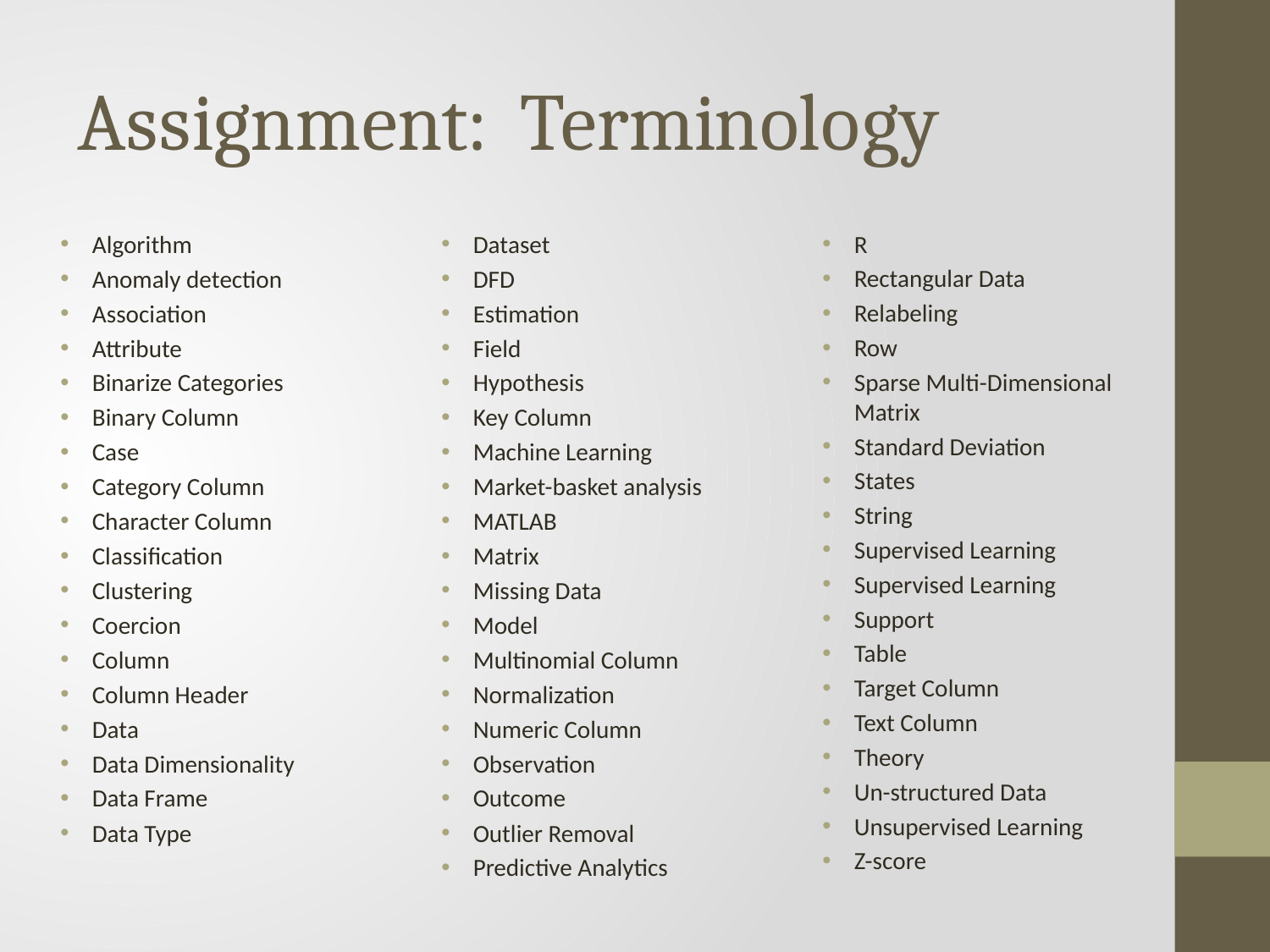

# Assignment:  Terminology
Algorithm
Anomaly detection
Association
Attribute
Binarize Categories
Binary Column
Case
Category Column
Character Column
Classification
Clustering
Coercion
Column
Column Header
Data
Data Dimensionality
Data Frame
Data Type
Dataset
DFD
Estimation
Field
Hypothesis
Key Column
Machine Learning
Market-basket analysis
MATLAB
Matrix
Missing Data
Model
Multinomial Column
Normalization
Numeric Column
Observation
Outcome
Outlier Removal
Predictive Analytics
R
Rectangular Data
Relabeling
Row
Sparse Multi-Dimensional Matrix
Standard Deviation
States
String
Supervised Learning
Supervised Learning
Support
Table
Target Column
Text Column
Theory
Un-structured Data
Unsupervised Learning
Z-score